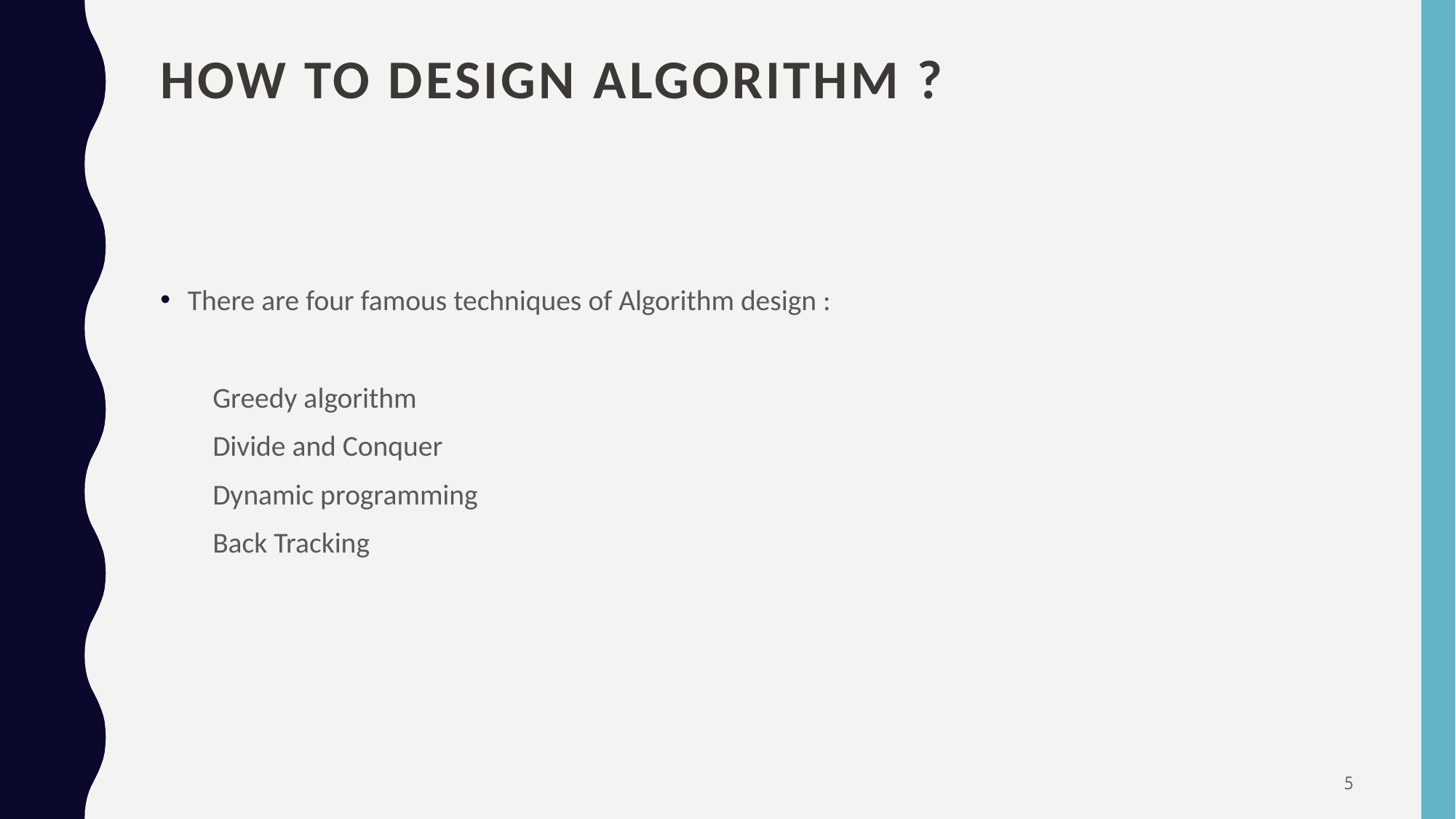

# How to design algorithm ?
There are four famous techniques of Algorithm design :

        Greedy algorithm
        Divide and Conquer
        Dynamic programming
        Back Tracking
5